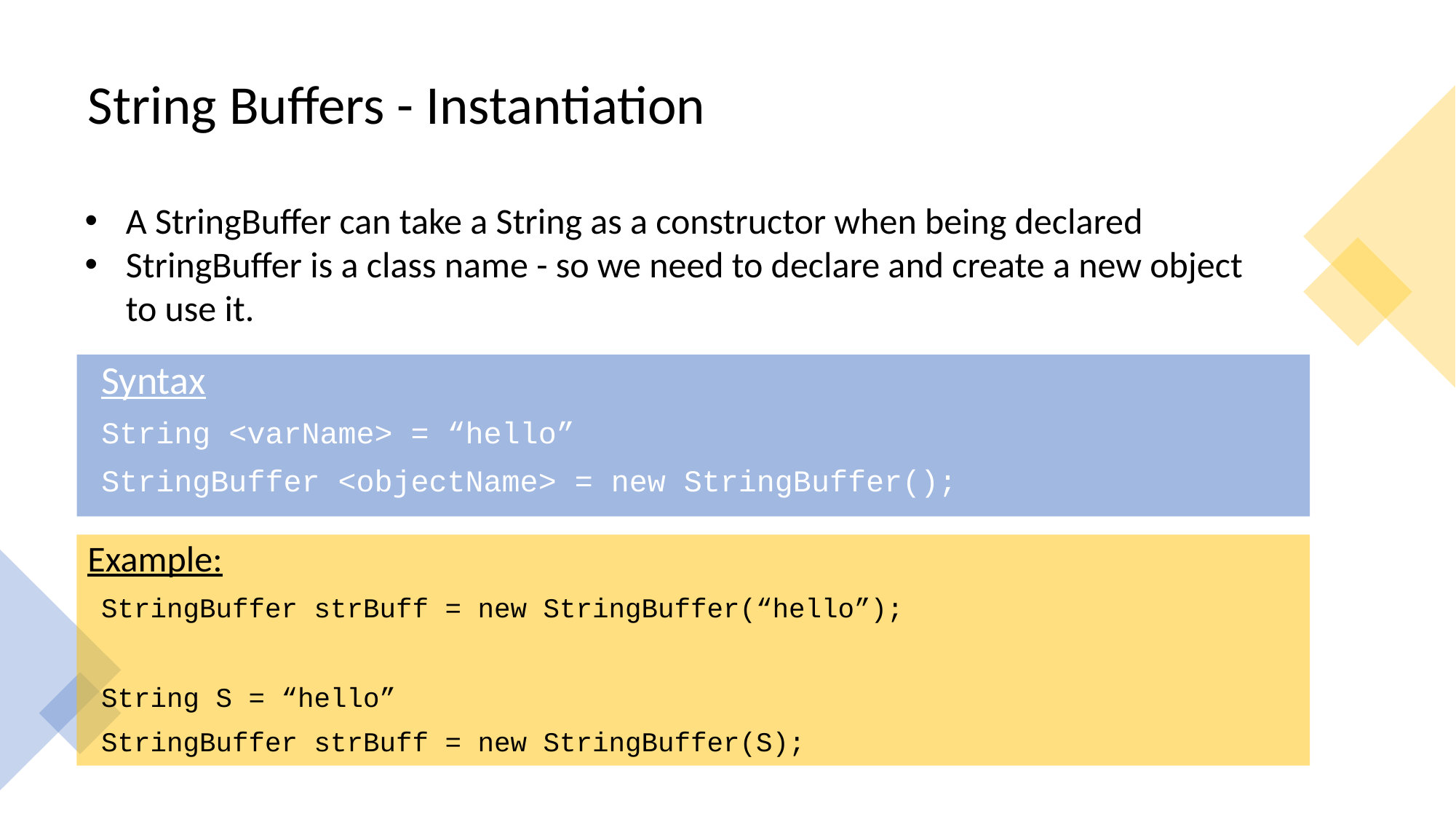

# String Buffers - Instantiation

A StringBuffer can take a String as a constructor when being declared
StringBuffer is a class name - so we need to declare and create a new object to use it.

Syntax
String <varName> = “hello”
StringBuffer <objectName> = new StringBuffer();

Example:
StringBuffer strBuff = new StringBuffer(“hello”);

String S = “hello”
StringBuffer strBuff = new StringBuffer(S);